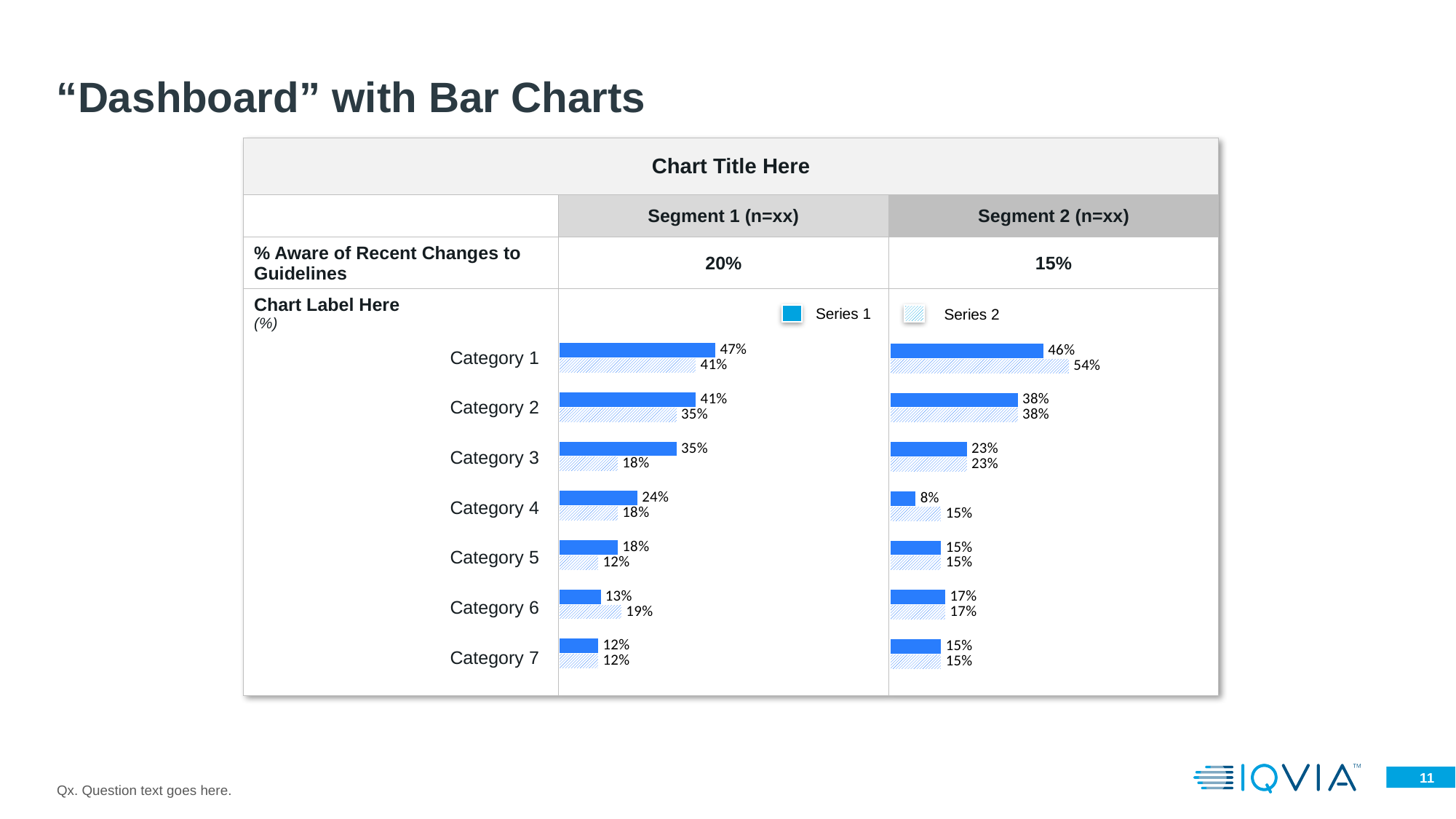

# “Dashboard” with Bar Charts
| Chart Title Here |  |  |
| --- | --- | --- |
|  | Segment 1 (n=xx) | Segment 2 (n=xx) |
| % Aware of Recent Changes to Guidelines | 20% | 15% |
| Chart Label Here (%) |  |  |

[unsupported chart]

[unsupported chart]

Series 1

Series 2
| Category 1 |
| --- |
| Category 2 |
| Category 3 |
| Category 4 |
| Category 5 |
| Category 6 |
| Category 7 |
Qx. Question text goes here.